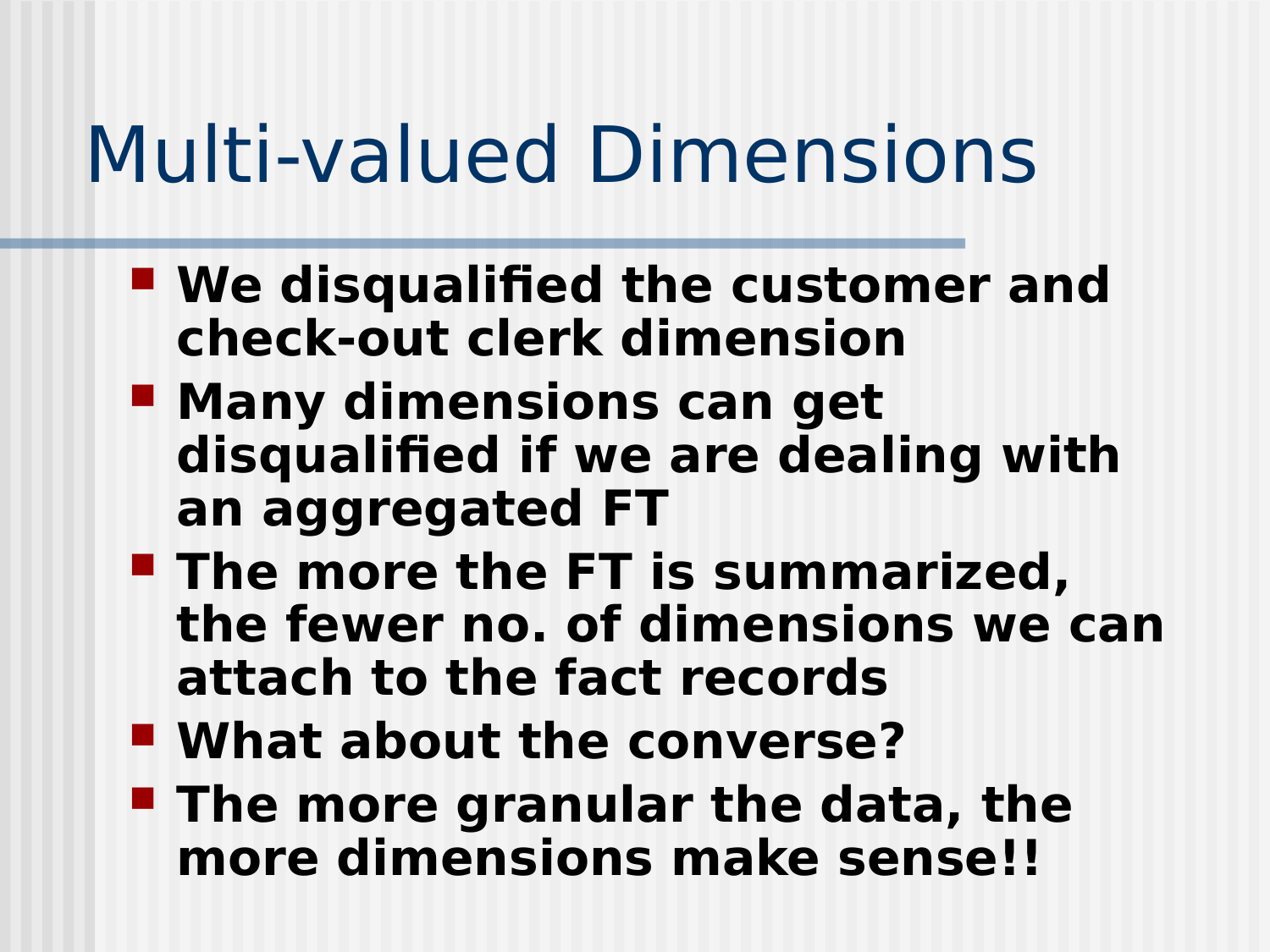

# Multi-valued Dimensions
We disqualified the customer and check-out clerk dimension
Many dimensions can get disqualified if we are dealing with an aggregated FT
The more the FT is summarized, the fewer no. of dimensions we can attach to the fact records
What about the converse?
The more granular the data, the more dimensions make sense!!